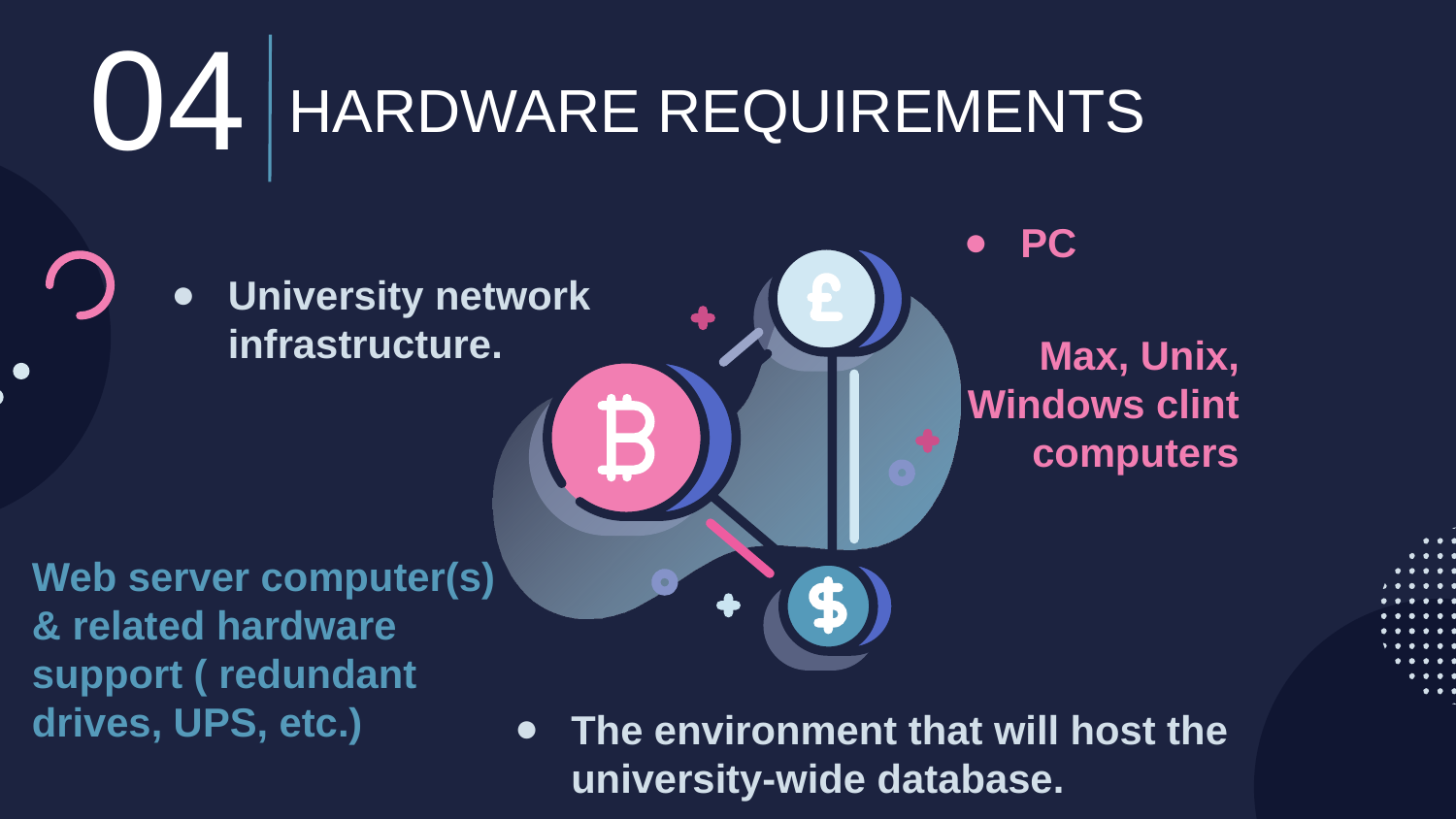

04
# HARDWARE REQUIREMENTS

PC

University network infrastructure.
Max, Unix, Windows clint computers

Web server computer(s) & related hardware support ( redundant drives, UPS, etc.)

The environment that will host the university-wide database.